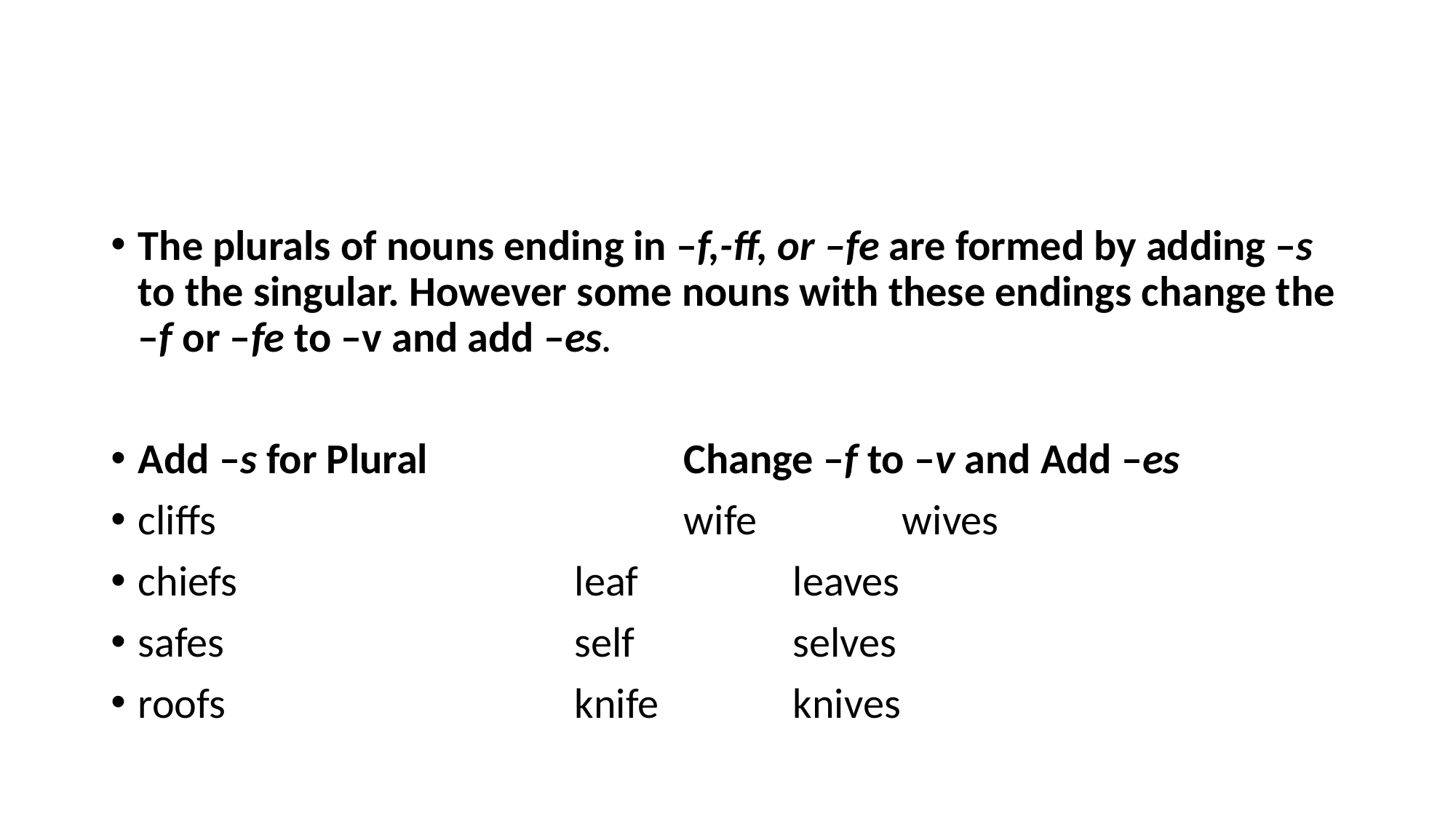

#
The plurals of nouns ending in –f,-ff, or –fe are formed by adding –s to the singular. However some nouns with these endings change the –f or –fe to –v and add –es.

Add –s for Plural			Change –f to –v and Add –es
cliffs					wife 		wives
chiefs				leaf		leaves
safes				self		selves
roofs 				knife		knives